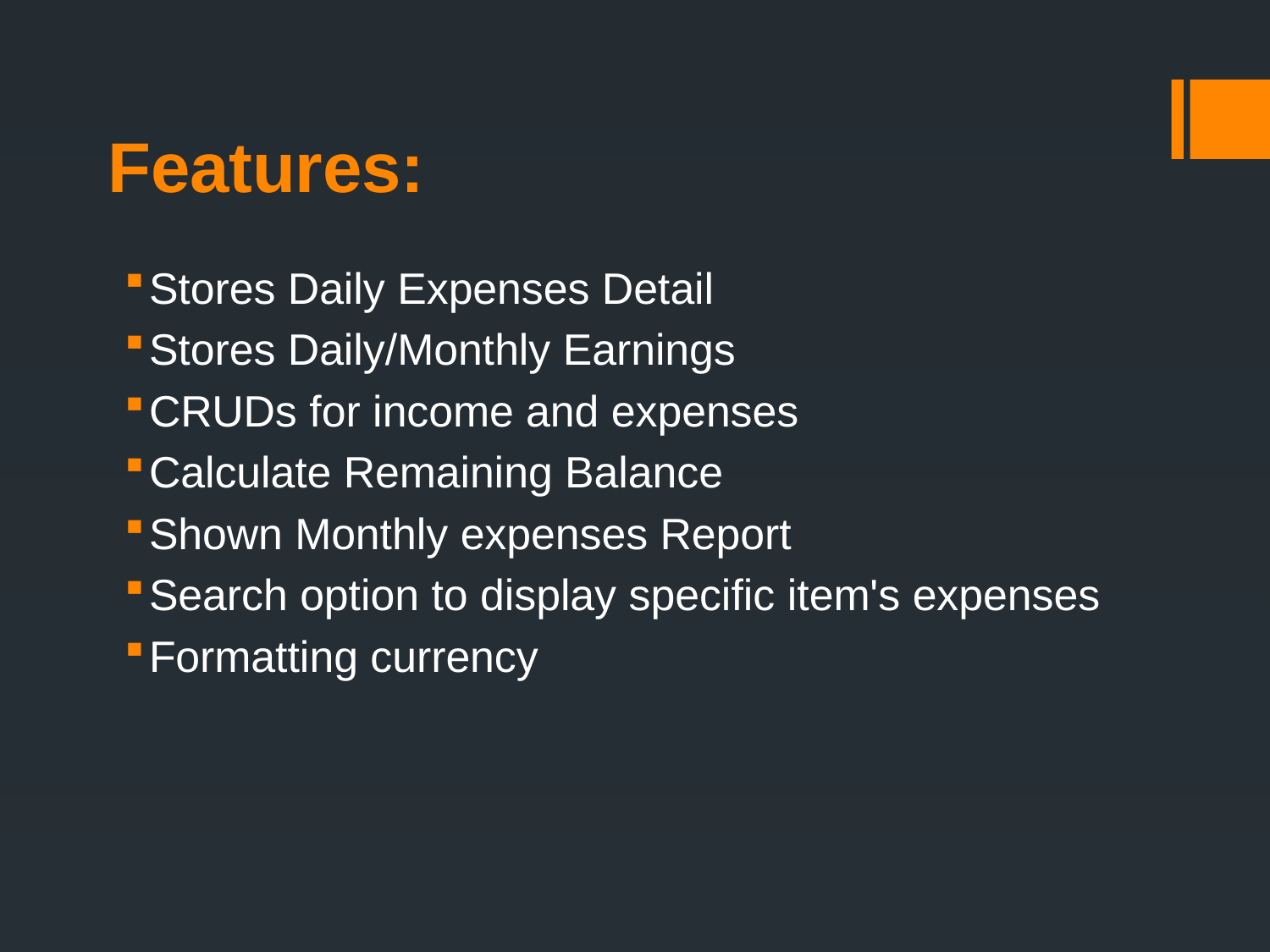

# Features:
Stores Daily Expenses Detail
Stores Daily/Monthly Earnings
CRUDs for income and expenses
Calculate Remaining Balance
Shown Monthly expenses Report
Search option to display specific item's expenses
Formatting currency